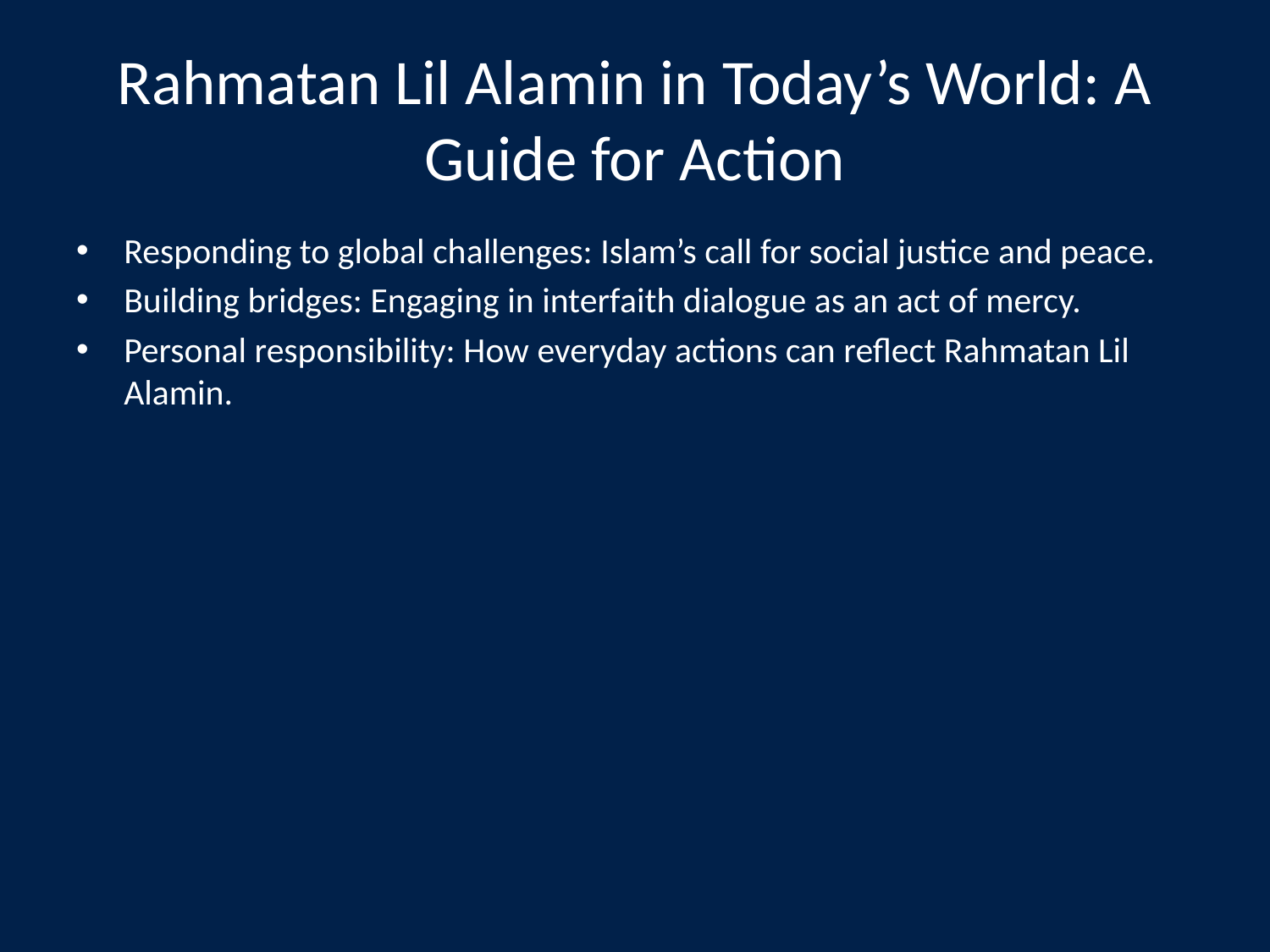

# Rahmatan Lil Alamin in Today’s World: A Guide for Action
Responding to global challenges: Islam’s call for social justice and peace.
Building bridges: Engaging in interfaith dialogue as an act of mercy.
Personal responsibility: How everyday actions can reflect Rahmatan Lil Alamin.